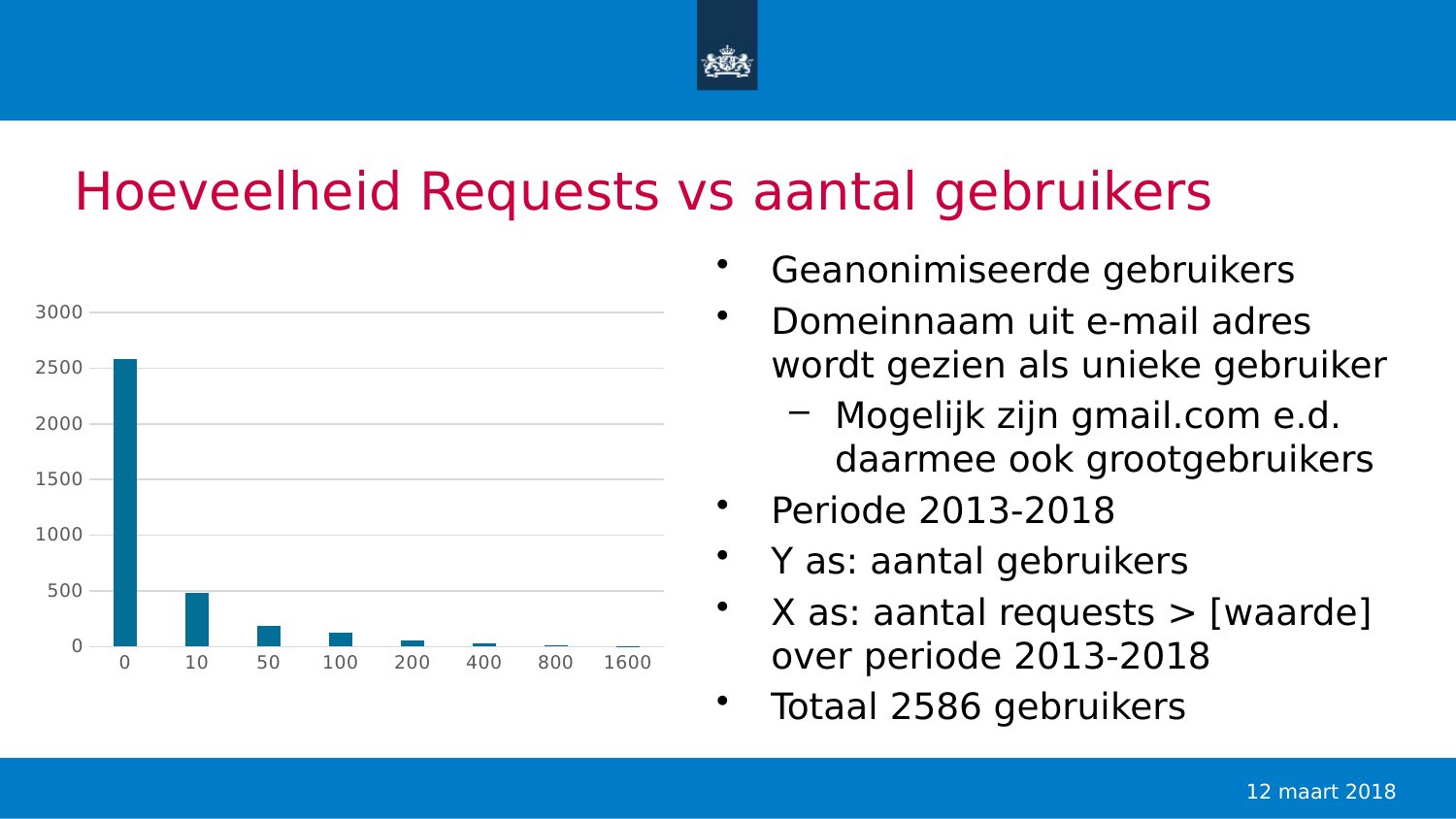

# Hoeveelheid Requests vs aantal gebruikers
Geanonimiseerde gebruikers
Domeinnaam uit e-mail adres wordt gezien als unieke gebruiker
Mogelijk zijn gmail.com e.d. daarmee ook grootgebruikers
Periode 2013-2018
Y as: aantal gebruikers
X as: aantal requests > [waarde] over periode 2013-2018
Totaal 2586 gebruikers

### Chart

| Category |  |
|---|---|
| 0 | 2586.0 |
| 10 | 482.0 |
| 50 | 185.0 |
| 100 | 125.0 |
| 200 | 57.0 |
| 400 | 31.0 |
| 800 | 12.0 |
| 1600 | 5.0 |

### Chart

| Category |
|---|
12 maart 2018